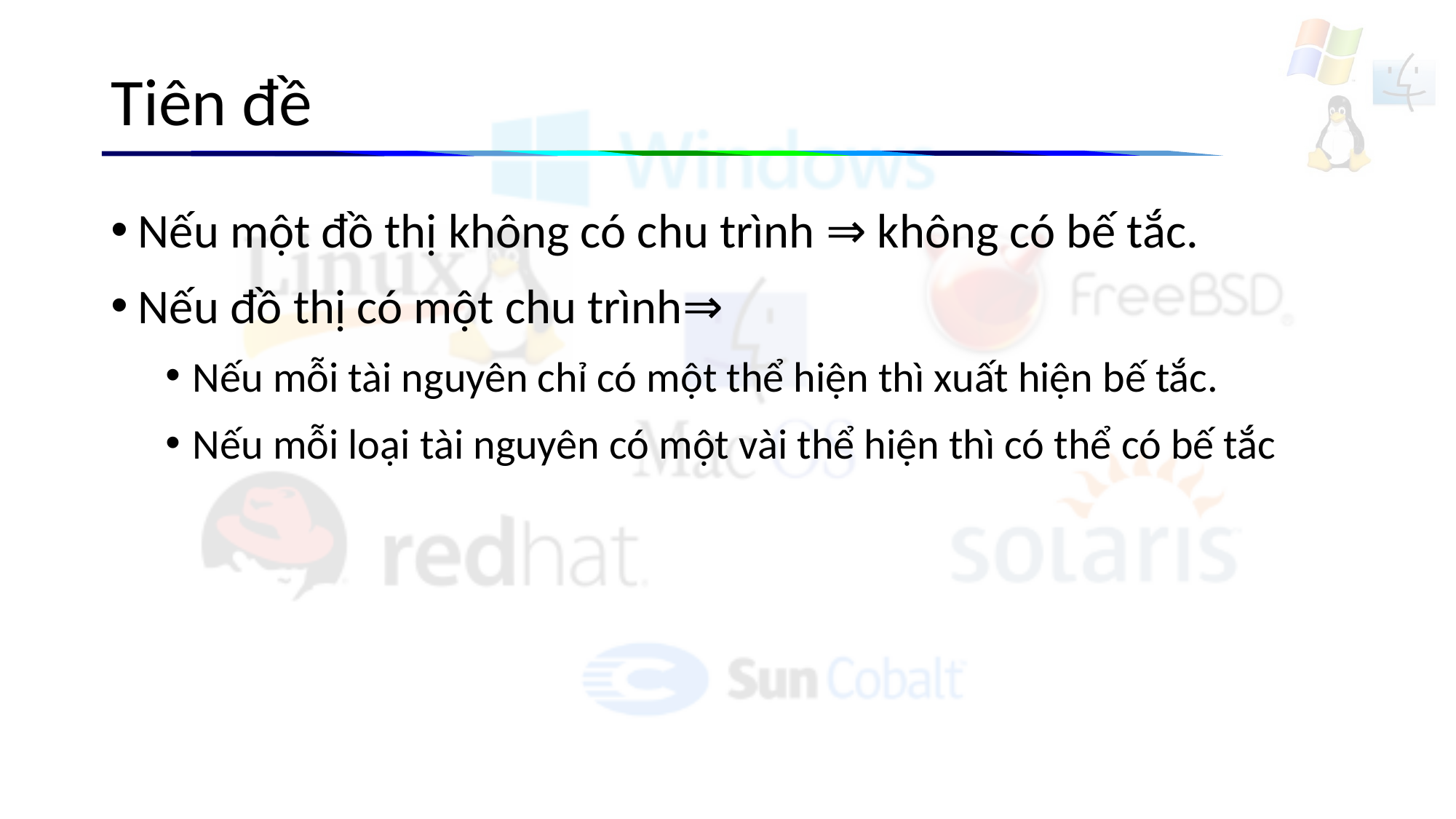

# Tiên đề
Nếu một đồ thị không có chu trình ⇒ không có bế tắc.
Nếu đồ thị có một chu trình⇒
Nếu mỗi tài nguyên chỉ có một thể hiện thì xuất hiện bế tắc.
Nếu mỗi loại tài nguyên có một vài thể hiện thì có thể có bế tắc